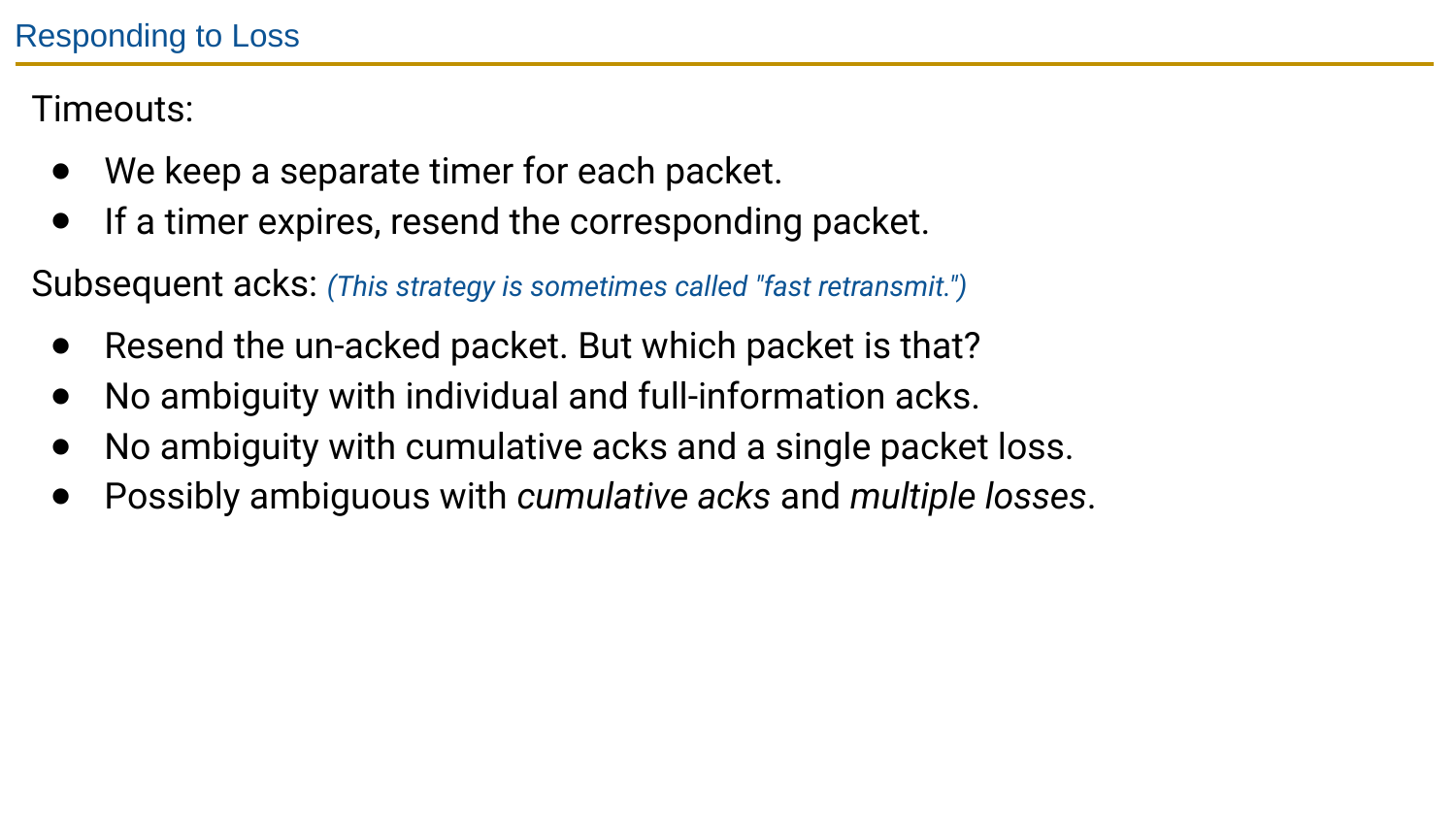

# Responding to Loss
Timeouts:
We keep a separate timer for each packet.
If a timer expires, resend the corresponding packet.
Subsequent acks: (This strategy is sometimes called "fast retransmit.")
Resend the un-acked packet. But which packet is that?
No ambiguity with individual and full-information acks.
No ambiguity with cumulative acks and a single packet loss.
Possibly ambiguous with cumulative acks and multiple losses.